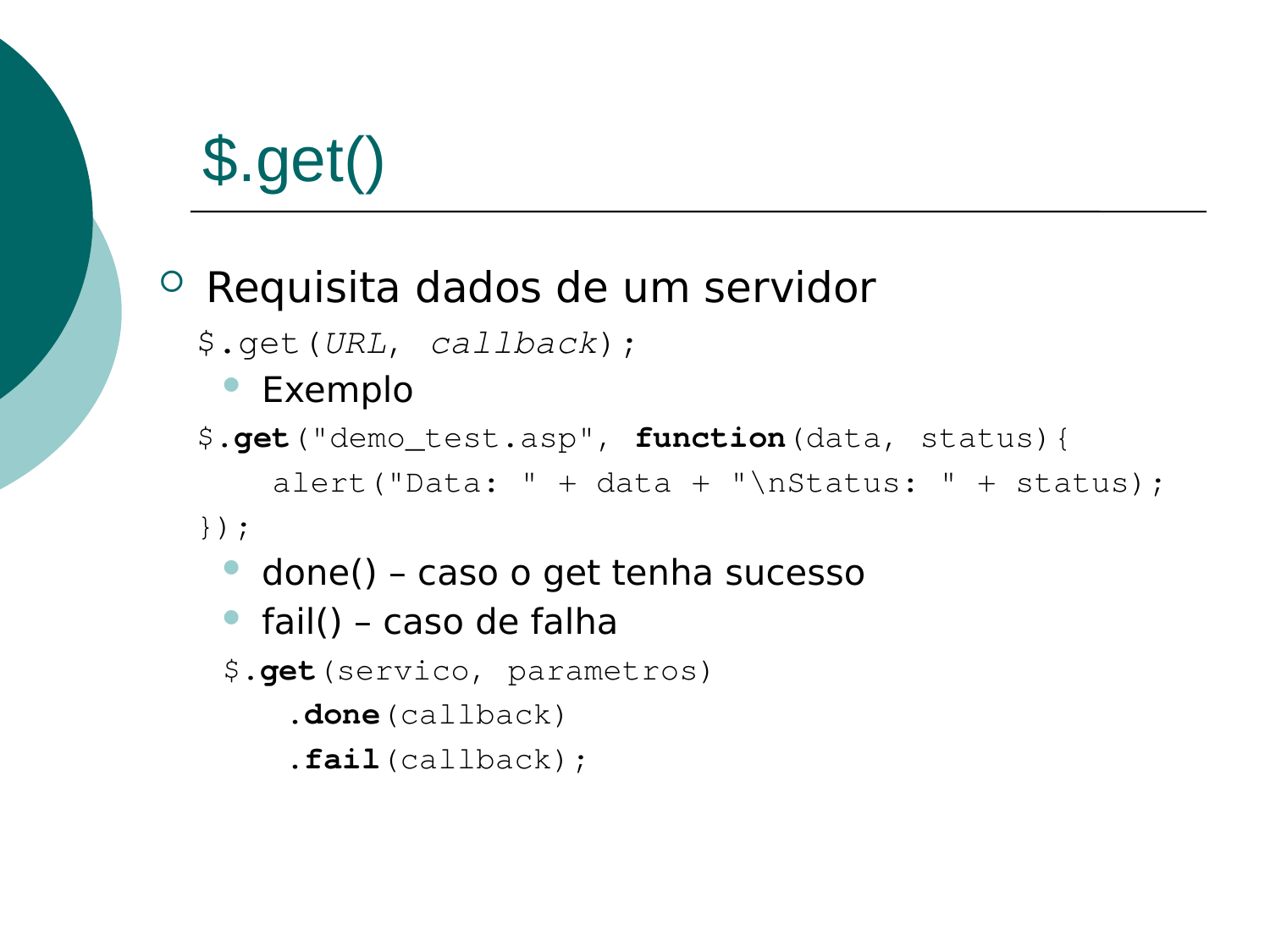

# $.get()
Requisita dados de um servidor
$.get(URL, callback);
Exemplo
$.get("demo_test.asp", function(data, status){
    alert("Data: " + data + "\nStatus: " + status);
});
done() – caso o get tenha sucesso
fail() – caso de falha
$.get(servico, parametros)
.done(callback)
.fail(callback);